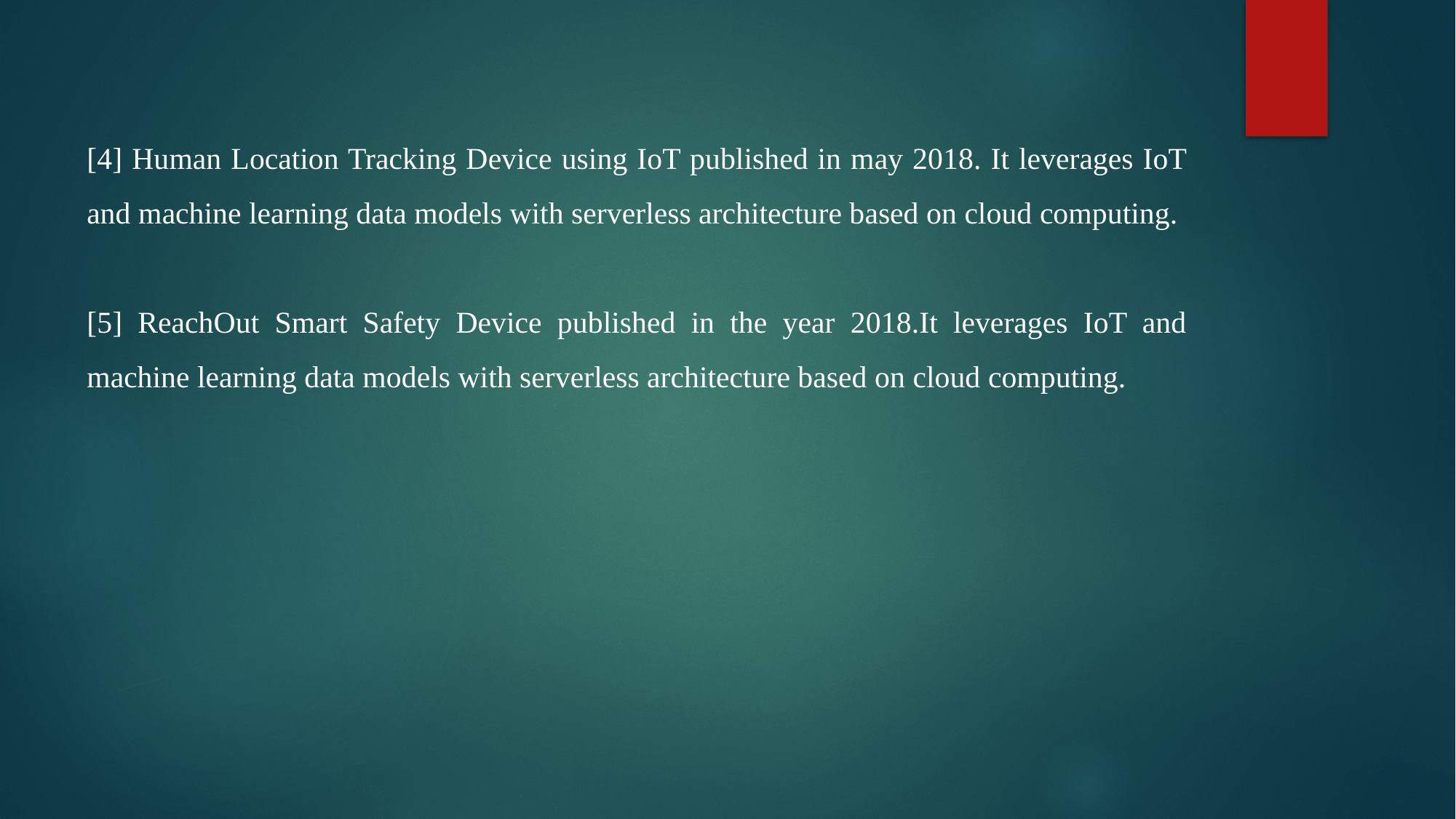

# [4] Human Location Tracking Device using IoT published in may 2018. It leverages IoT and machine learning data models with serverless architecture based on cloud computing.

[5] ReachOut Smart Safety Device published in the year 2018.It leverages IoT and machine learning data models with serverless architecture based on cloud computing.